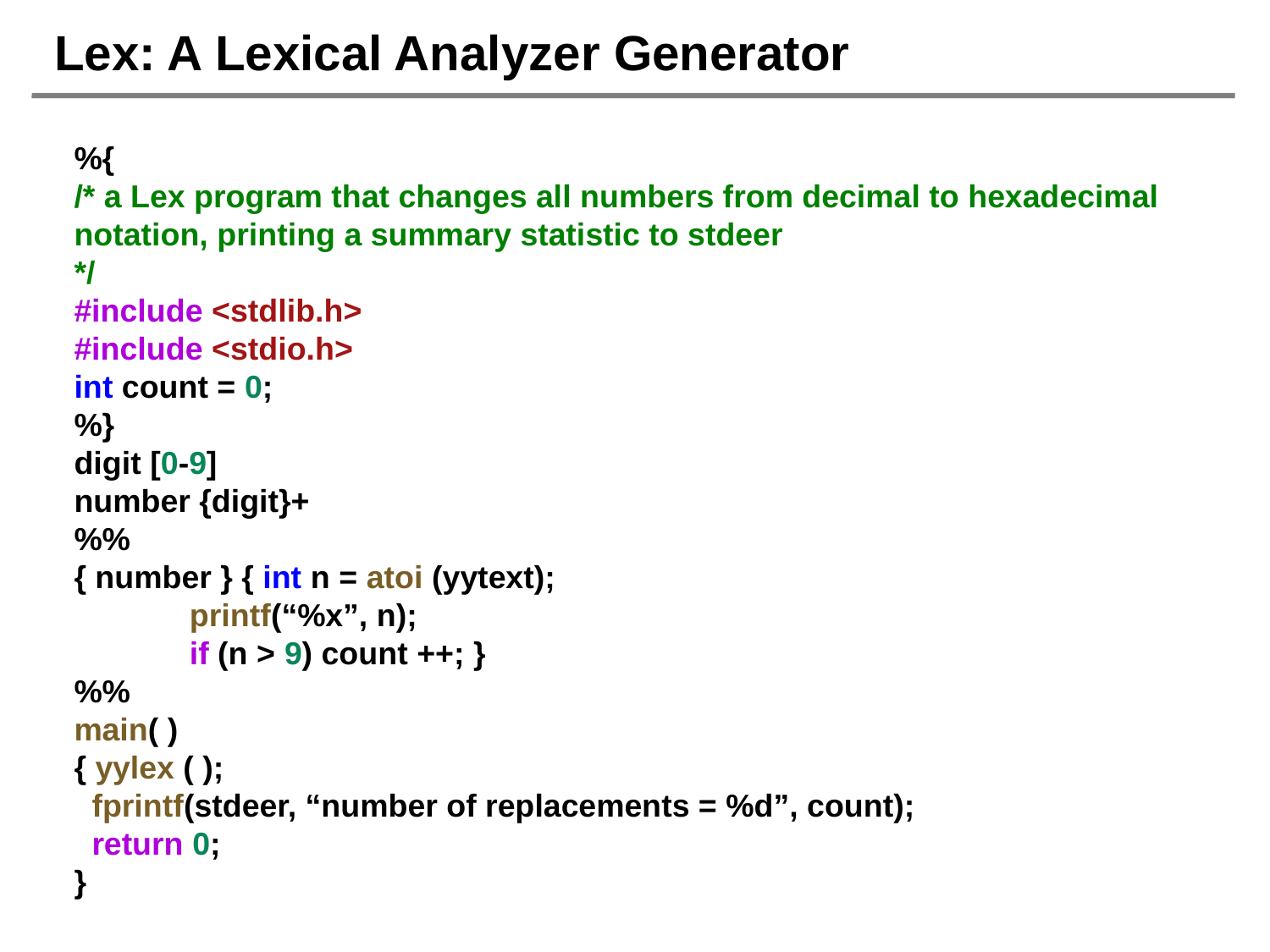

# Lex: A Lexical Analyzer Generator
%{
/* a Lex program that changes all numbers from decimal to hexadecimal notation, printing a summary statistic to stdeer
*/
#include <stdlib.h>
#include <stdio.h>
int count = 0;
%}
digit [0-9]
number {digit}+
%%
{ number } { int n = atoi (yytext);
             printf(“%x”, n);
             if (n > 9) count ++; }
%%
main( )
{ yylex ( );
  fprintf(stdeer, “number of replacements = %d”, count);
  return 0;
}